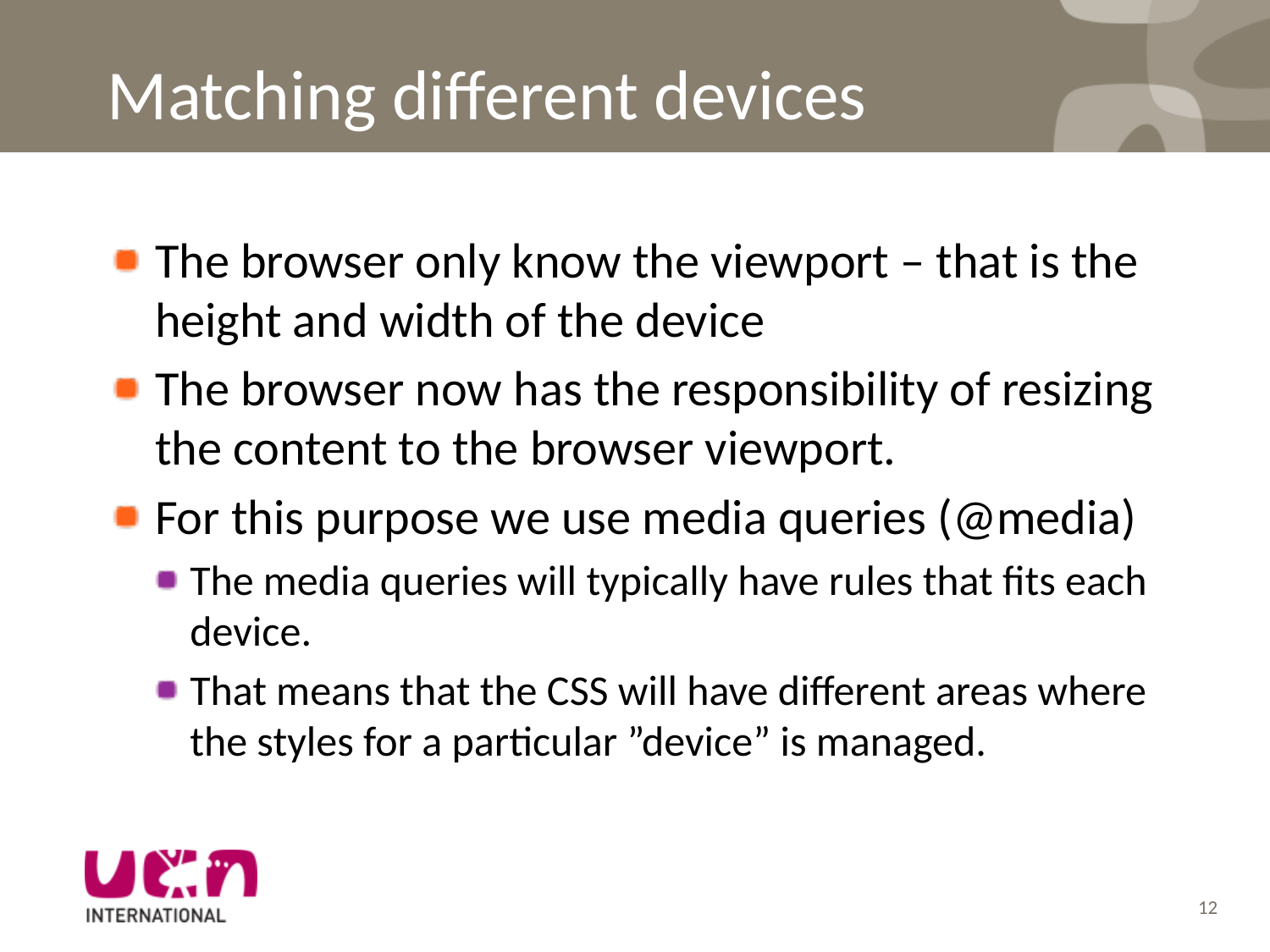

# Matching different devices
The browser only know the viewport – that is the height and width of the device
The browser now has the responsibility of resizing the content to the browser viewport.
For this purpose we use media queries (@media)
The media queries will typically have rules that fits each device.
That means that the CSS will have different areas where the styles for a particular ”device” is managed.

12